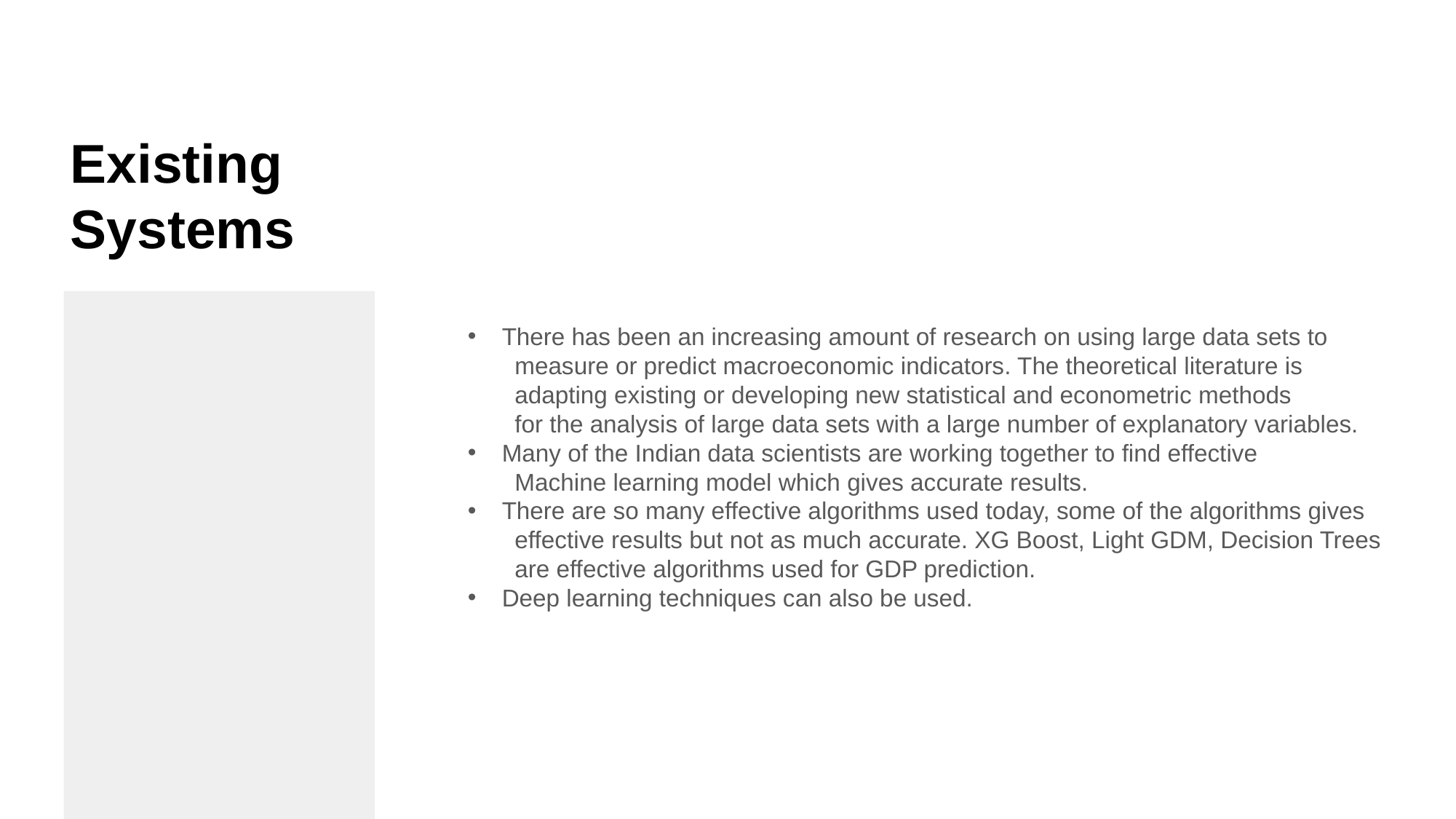

Existing
Systems

There has been an increasing amount of research on using large data sets to
       measure or predict macroeconomic indicators. The theoretical literature is
       adapting existing or developing new statistical and econometric methods
       for the analysis of large data sets with a large number of explanatory variables.
Many of the Indian data scientists are working together to find effective
       Machine learning model which gives accurate results.
There are so many effective algorithms used today, some of the algorithms gives
       effective results but not as much accurate. XG Boost, Light GDM, Decision Trees
       are effective algorithms used for GDP prediction.
Deep learning techniques can also be used.